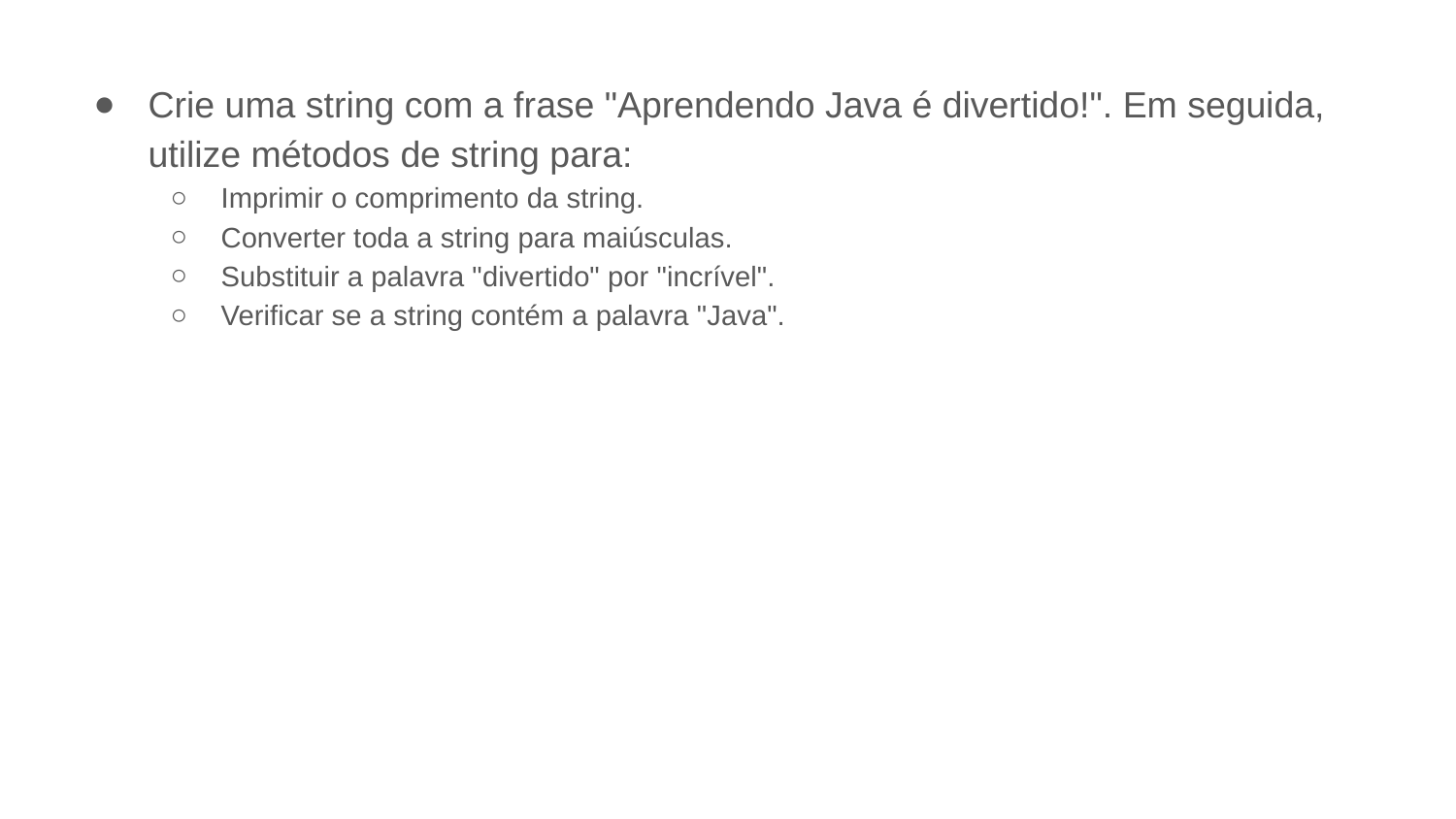

Crie uma string com a frase "Aprendendo Java é divertido!". Em seguida, utilize métodos de string para:
Imprimir o comprimento da string.
Converter toda a string para maiúsculas.
Substituir a palavra "divertido" por "incrível".
Verificar se a string contém a palavra "Java".